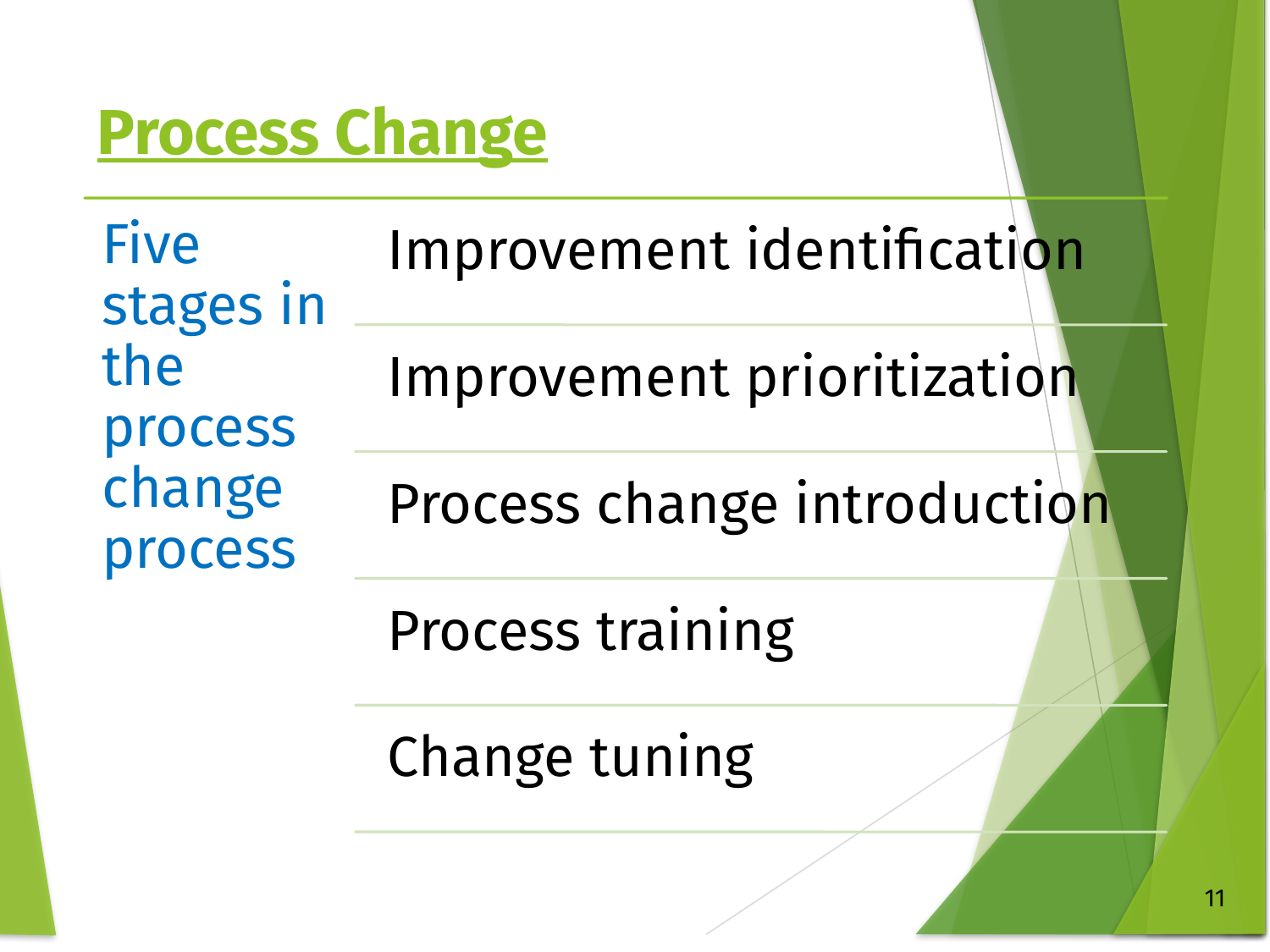

# Process Change
Five stages in the process change process
Improvement identification
Improvement prioritization
Process change introduction
Process training
Change tuning
11